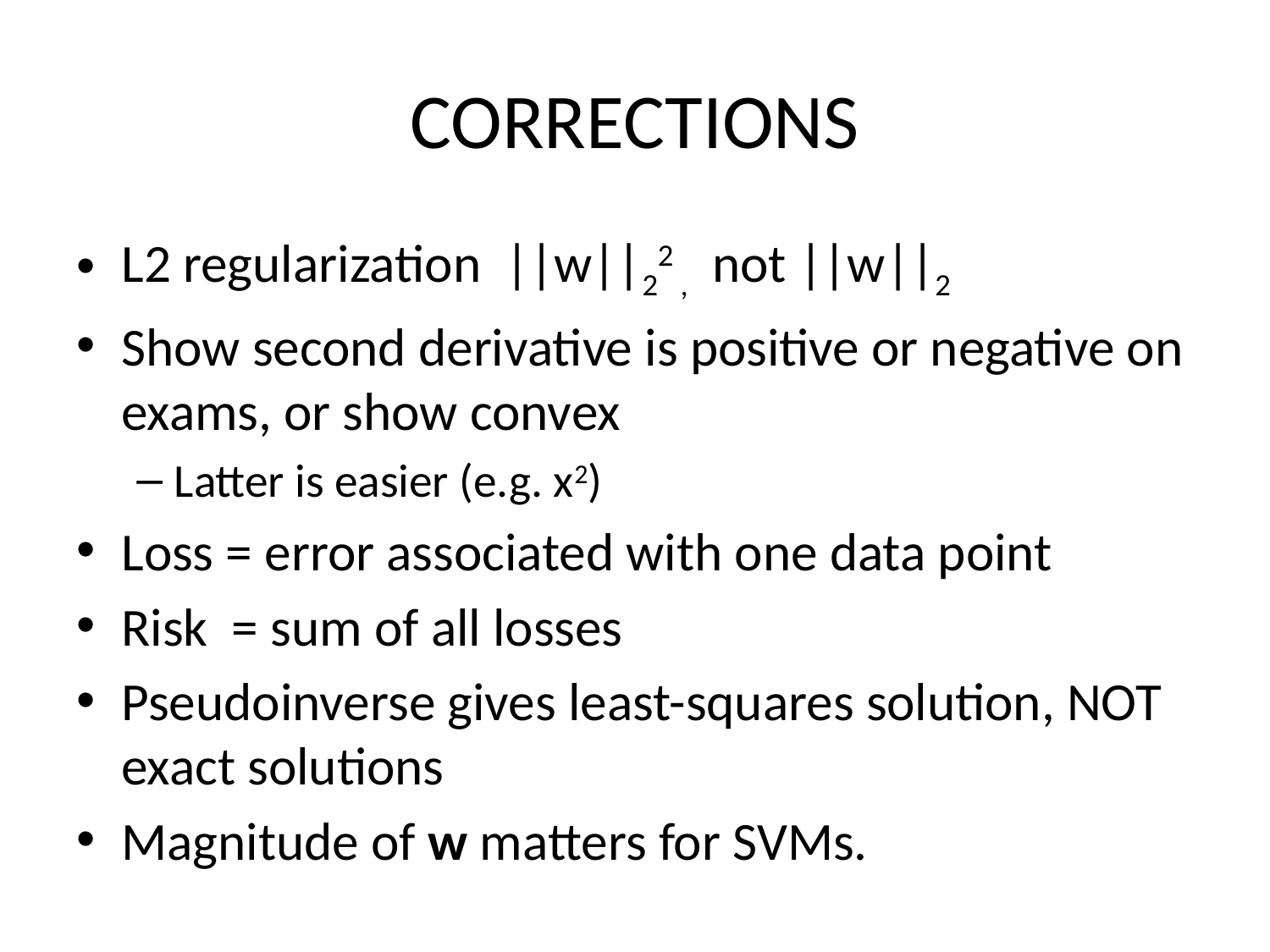

# CORRECTIONS
L2 regularization  ||w||22 ,  not ||w||2
Show second derivative is positive or negative on exams, or show convex
Latter is easier (e.g. x2)
Loss = error associated with one data point
Risk  = sum of all losses
Pseudoinverse gives least-squares solution, NOT exact solutions
Magnitude of w matters for SVMs.